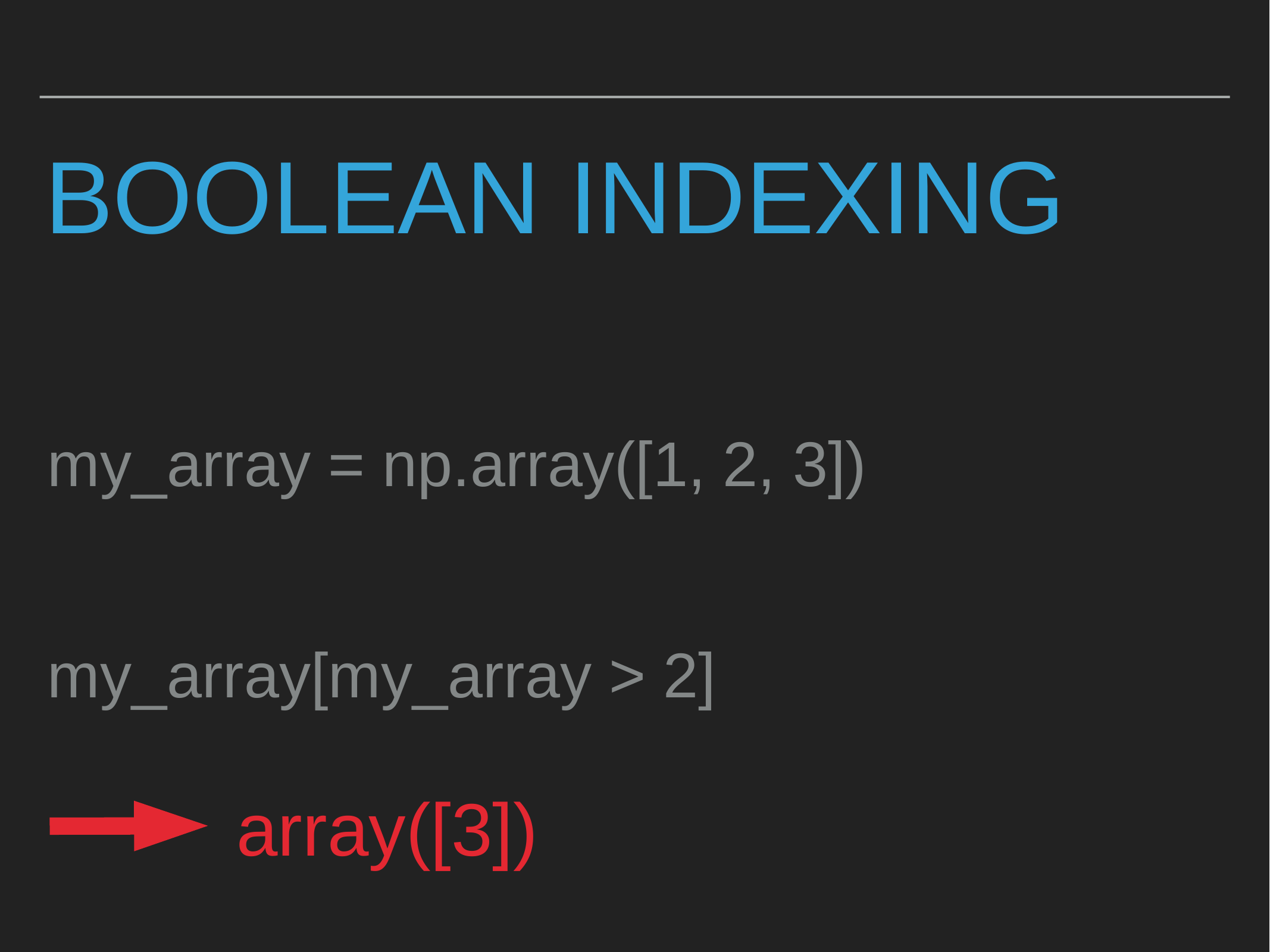

# Boolean INdexing
my_array = np.array([1, 2, 3])

my_array[my_array > 2]
array([3])